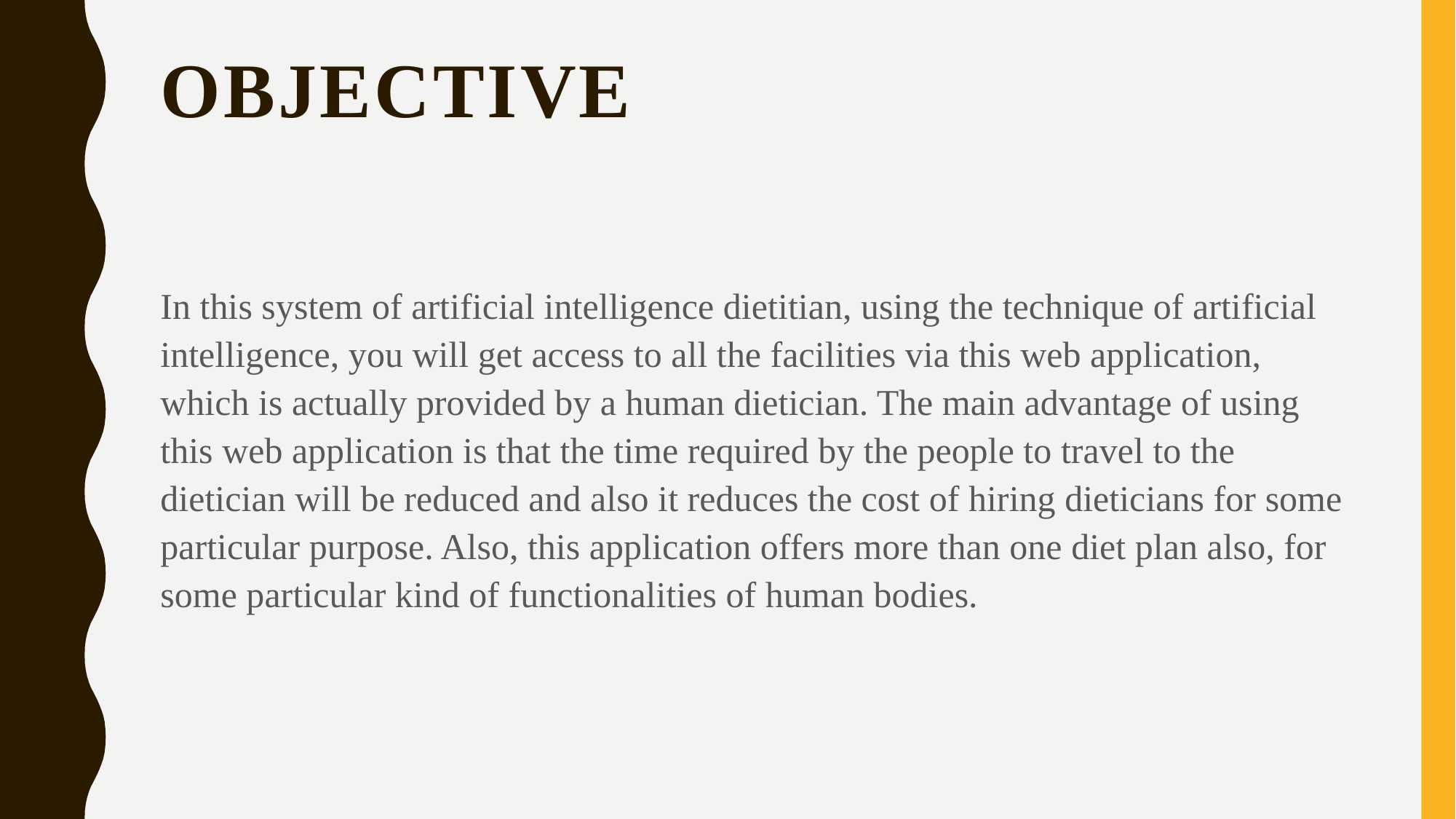

# Objective
In this system of artificial intelligence dietitian, using the technique of artificial intelligence, you will get access to all the facilities via this web application, which is actually provided by a human dietician. The main advantage of using this web application is that the time required by the people to travel to the dietician will be reduced and also it reduces the cost of hiring dieticians for some particular purpose. Also, this application offers more than one diet plan also, for some particular kind of functionalities of human bodies.